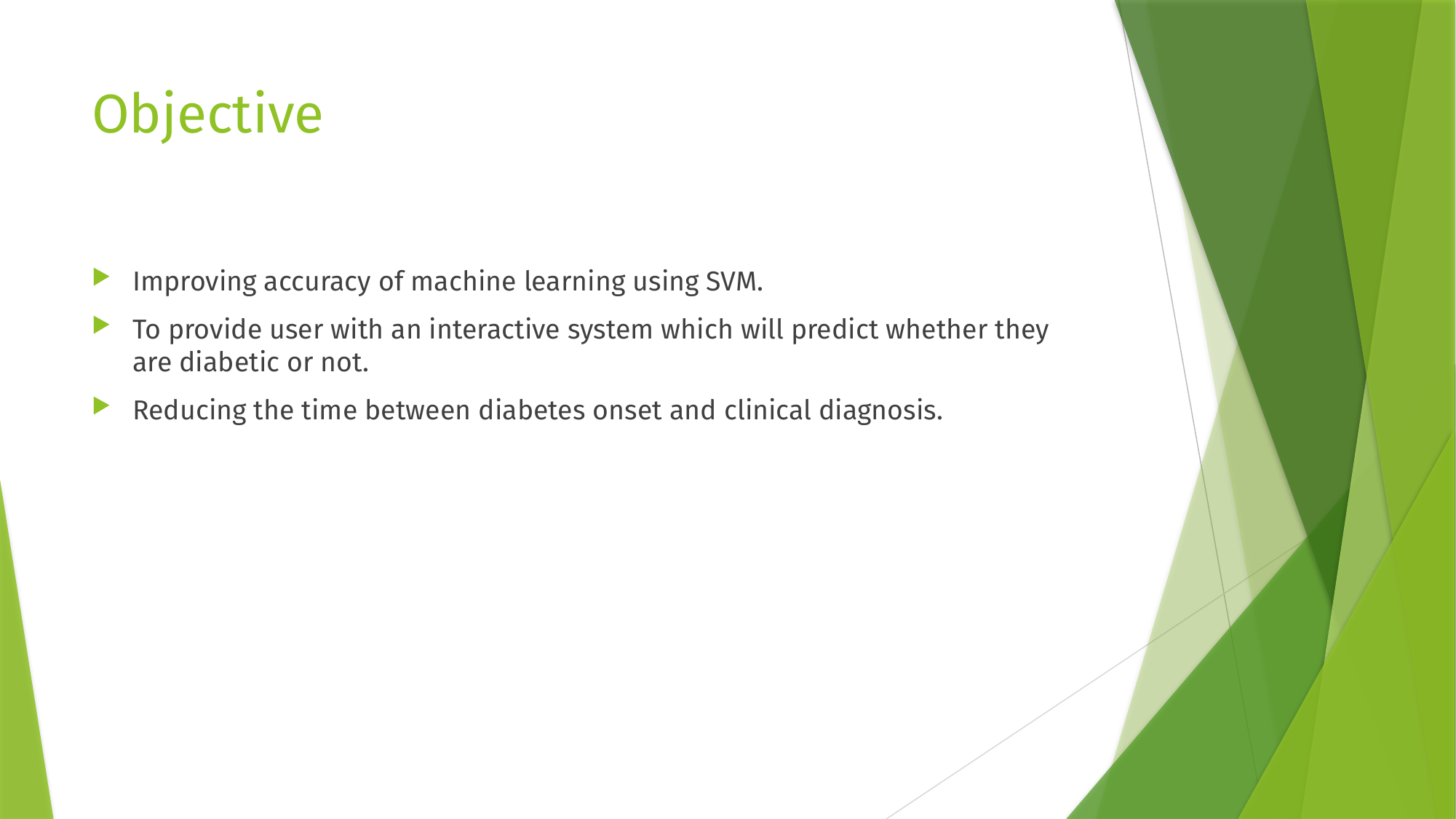

# Objective
Improving accuracy of machine learning using SVM.
To provide user with an interactive system which will predict whether they are diabetic or not.
Reducing the time between diabetes onset and clinical diagnosis.